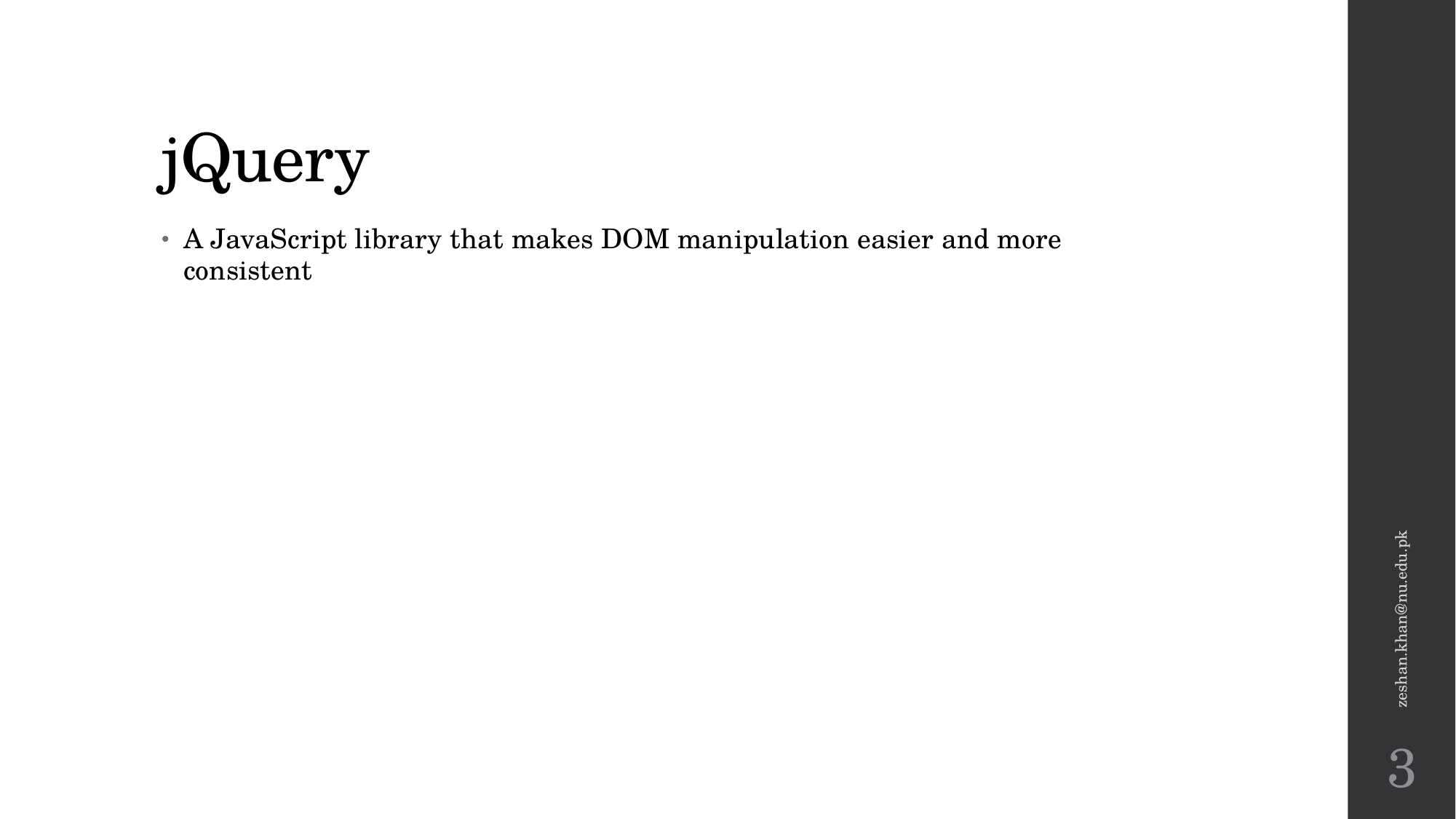

# jQuery
A JavaScript library that makes DOM manipulation easier and more consistent
zeshan.khan@nu.edu.pk
3